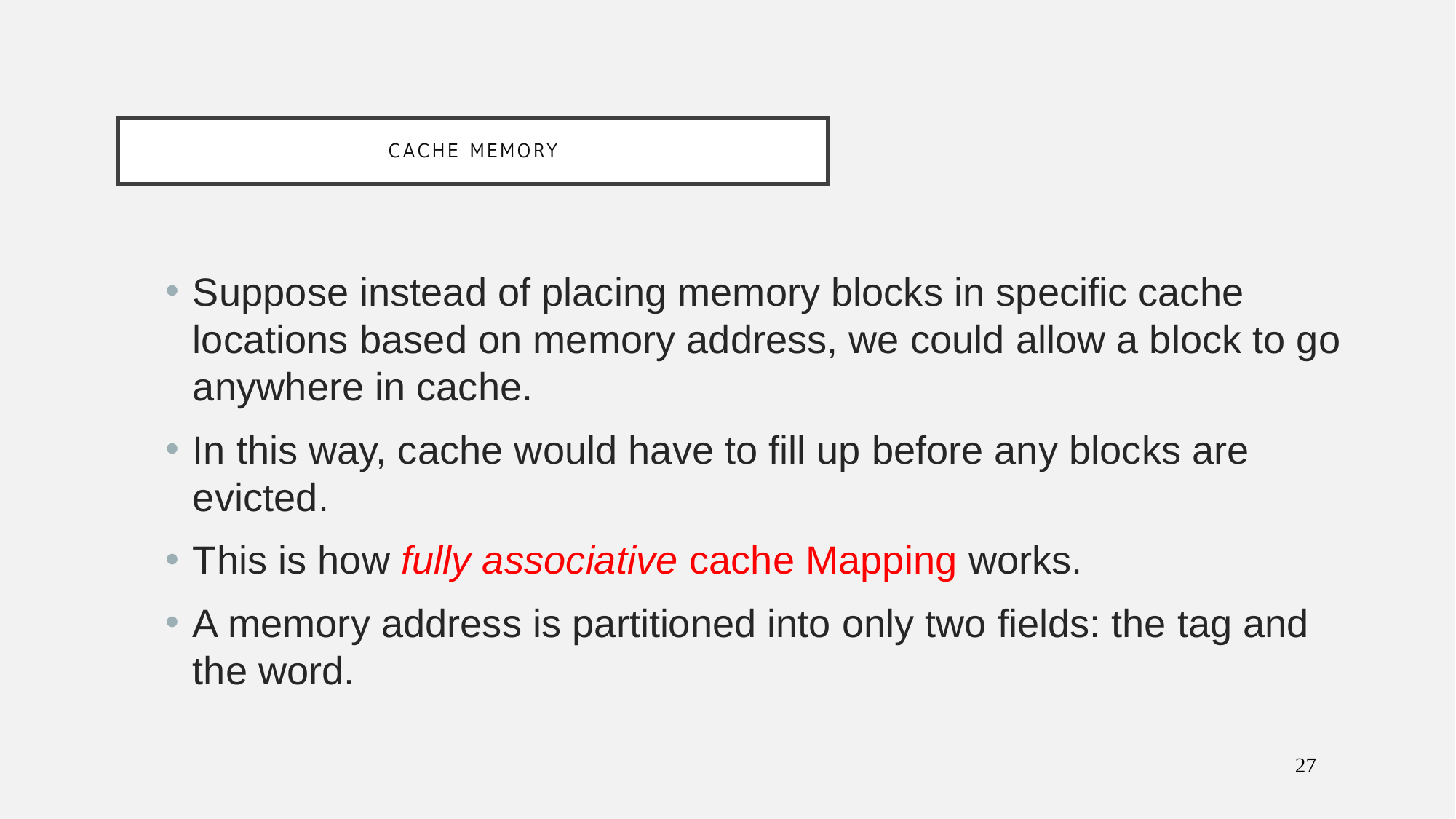

# Cache Memory
Suppose instead of placing memory blocks in specific cache locations based on memory address, we could allow a block to go anywhere in cache.
In this way, cache would have to fill up before any blocks are evicted.
This is how fully associative cache Mapping works.
A memory address is partitioned into only two fields: the tag and the word.
27